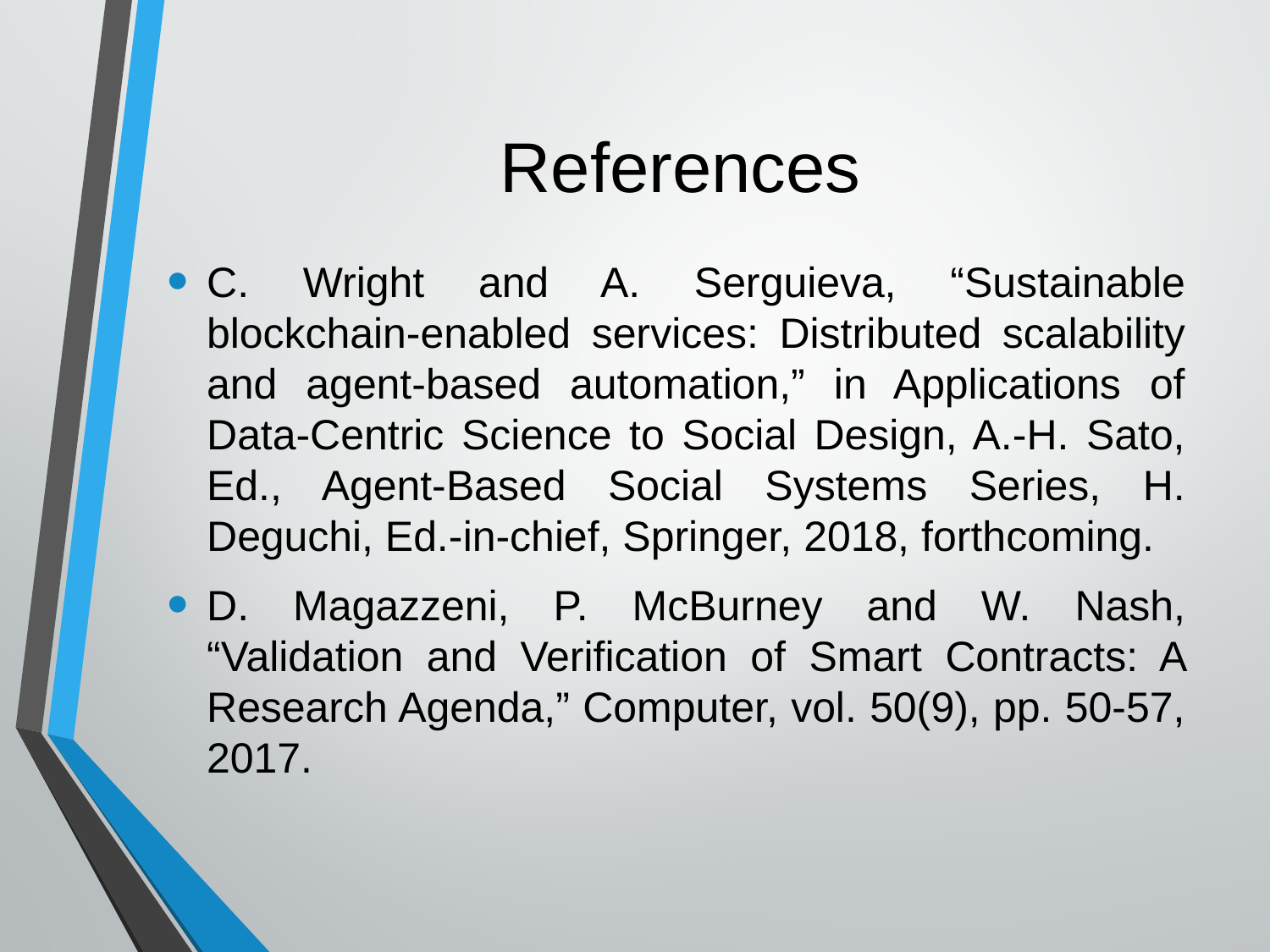

References
C. Wright and A. Serguieva, “Sustainable blockchain-enabled services: Distributed scalability and agent-based automation,” in Applications of Data-Centric Science to Social Design, A.-H. Sato, Ed., Agent-Based Social Systems Series, H. Deguchi, Ed.-in-chief, Springer, 2018, forthcoming.
D. Magazzeni, P. McBurney and W. Nash, “Validation and Verification of Smart Contracts: A Research Agenda,” Computer, vol. 50(9), pp. 50-57, 2017.